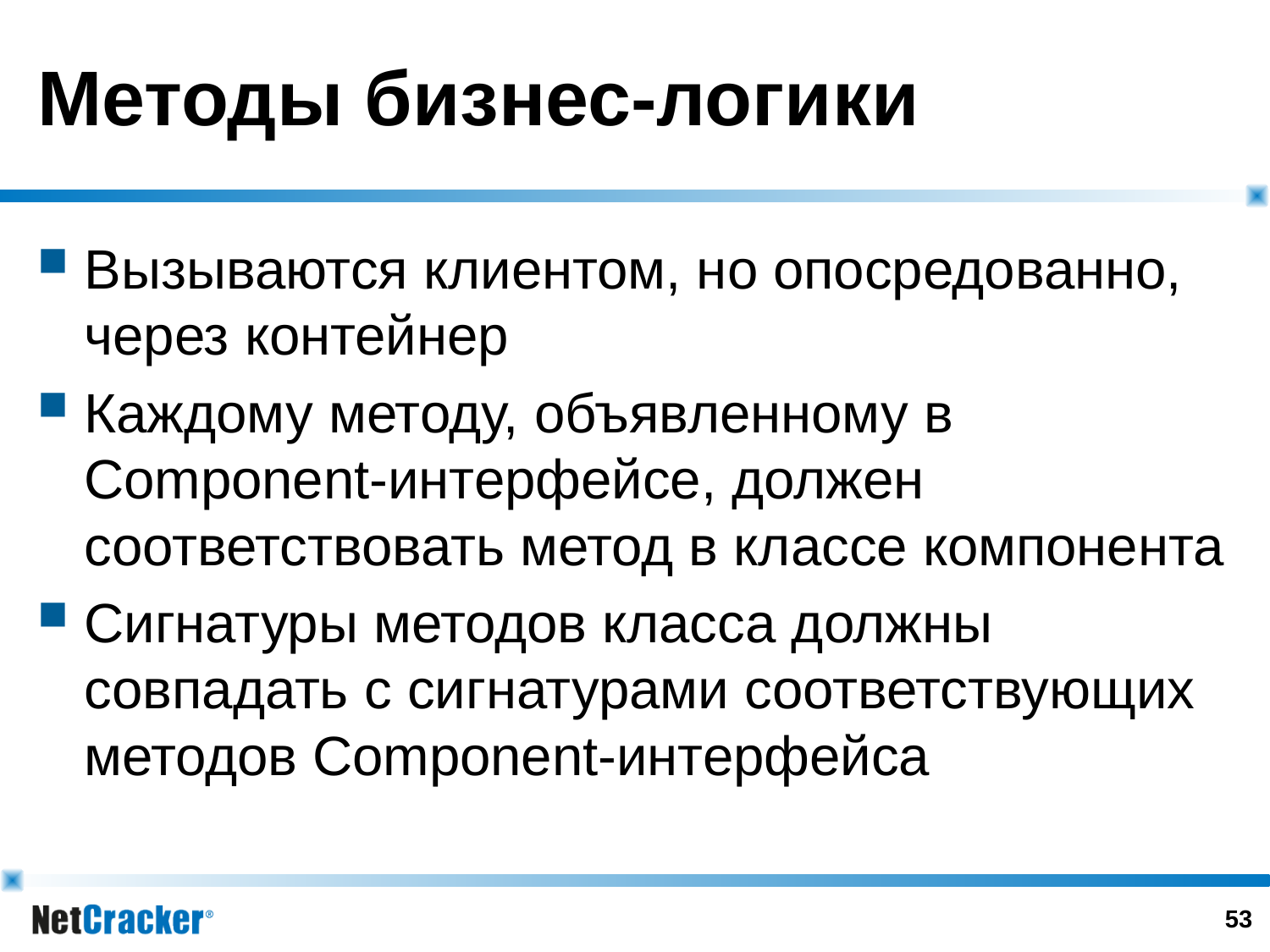

# Методы бизнес-логики
Вызываются клиентом, но опосредованно, через контейнер
Каждому методу, объявленному в Component-интерфейсе, должен соответствовать метод в классе компонента
Сигнатуры методов класса должны совпадать с сигнатурами соответствующих методов Component-интерфейса
53